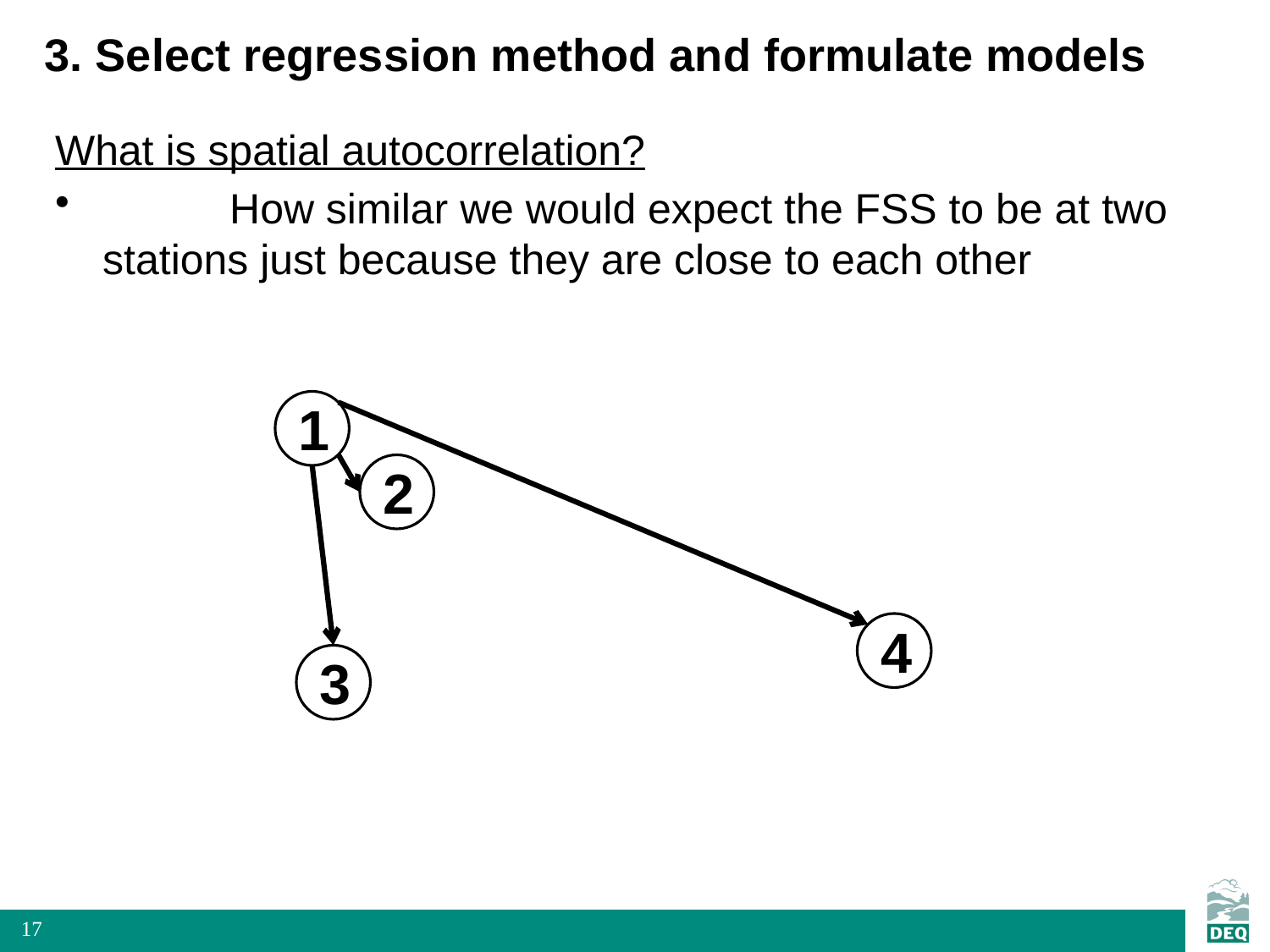

3. Select regression method and formulate models
What is spatial autocorrelation?
	How similar we would expect the FSS to be at two stations just because they are close to each other
1
2
4
3
17